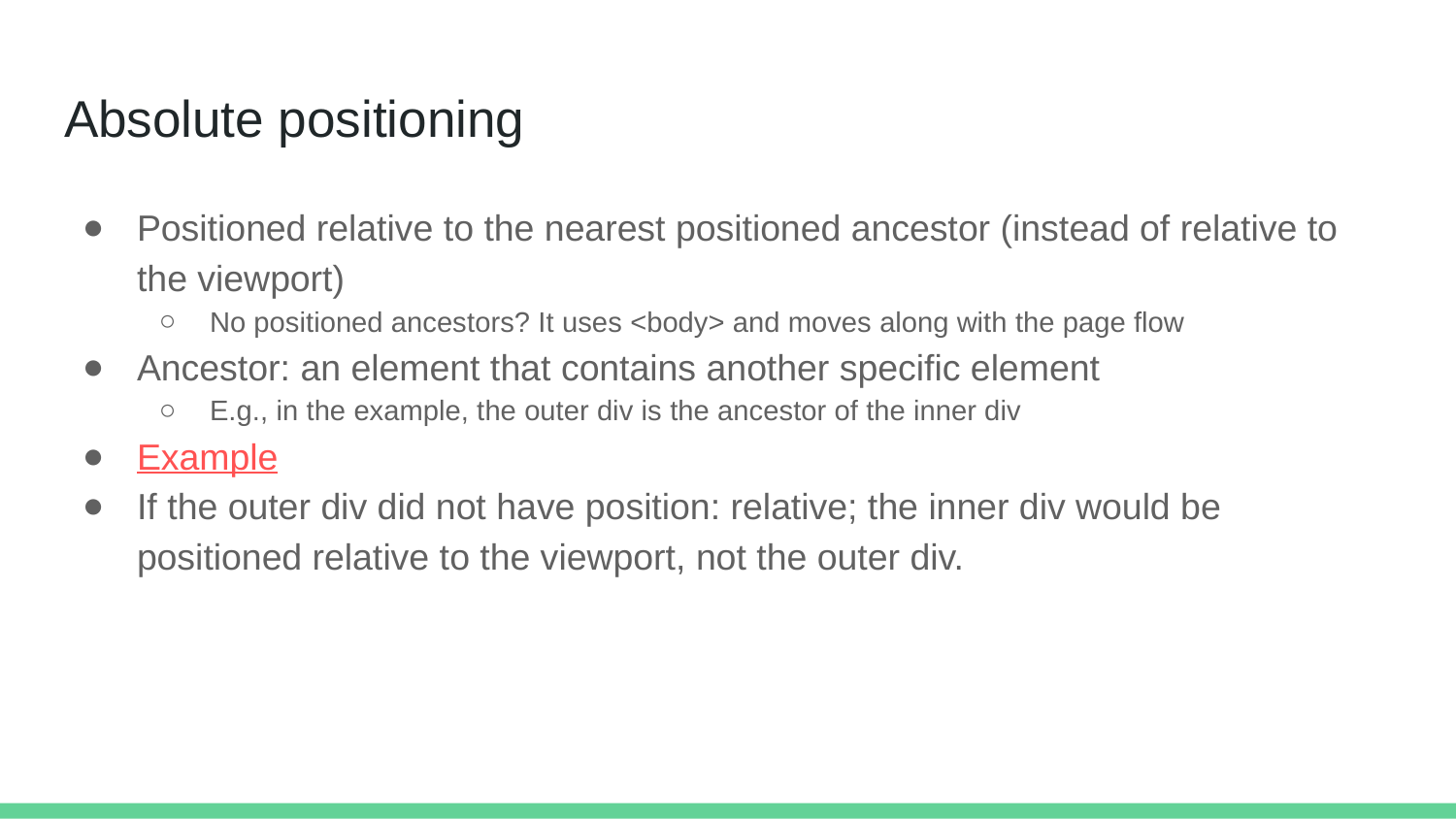

# Absolute positioning
Positioned relative to the nearest positioned ancestor (instead of relative to the viewport)
No positioned ancestors? It uses <body> and moves along with the page flow
Ancestor: an element that contains another specific element
E.g., in the example, the outer div is the ancestor of the inner div
Example
If the outer div did not have position: relative; the inner div would be positioned relative to the viewport, not the outer div.